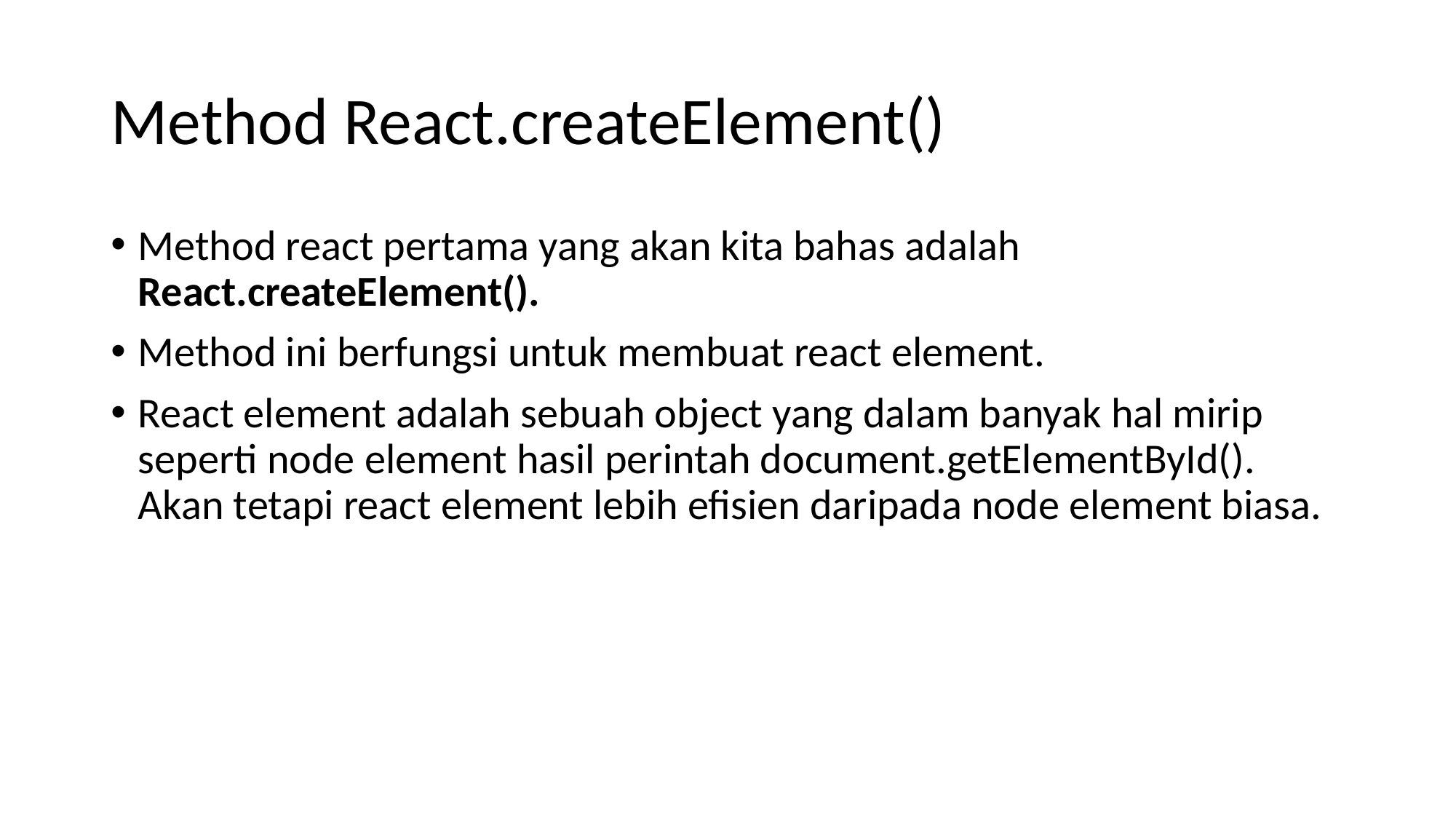

# Method React.createElement()
Method react pertama yang akan kita bahas adalah React.createElement().
Method ini berfungsi untuk membuat react element.
React element adalah sebuah object yang dalam banyak hal mirip seperti node element hasil perintah document.getElementById(). Akan tetapi react element lebih efisien daripada node element biasa.